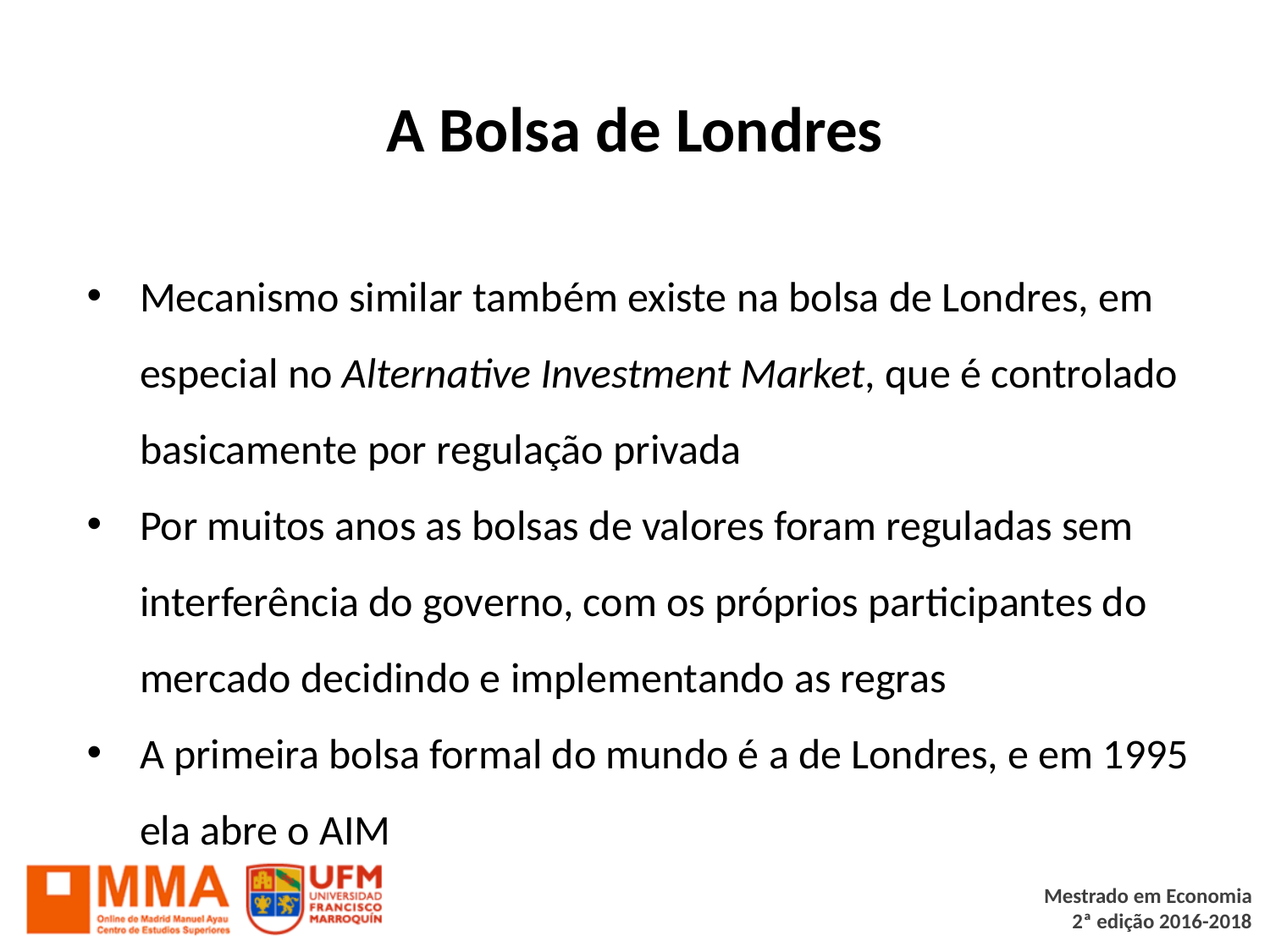

# A Bolsa de Londres
Mecanismo similar também existe na bolsa de Londres, em especial no Alternative Investment Market, que é controlado basicamente por regulação privada
Por muitos anos as bolsas de valores foram reguladas sem interferência do governo, com os próprios participantes do mercado decidindo e implementando as regras
A primeira bolsa formal do mundo é a de Londres, e em 1995 ela abre o AIM